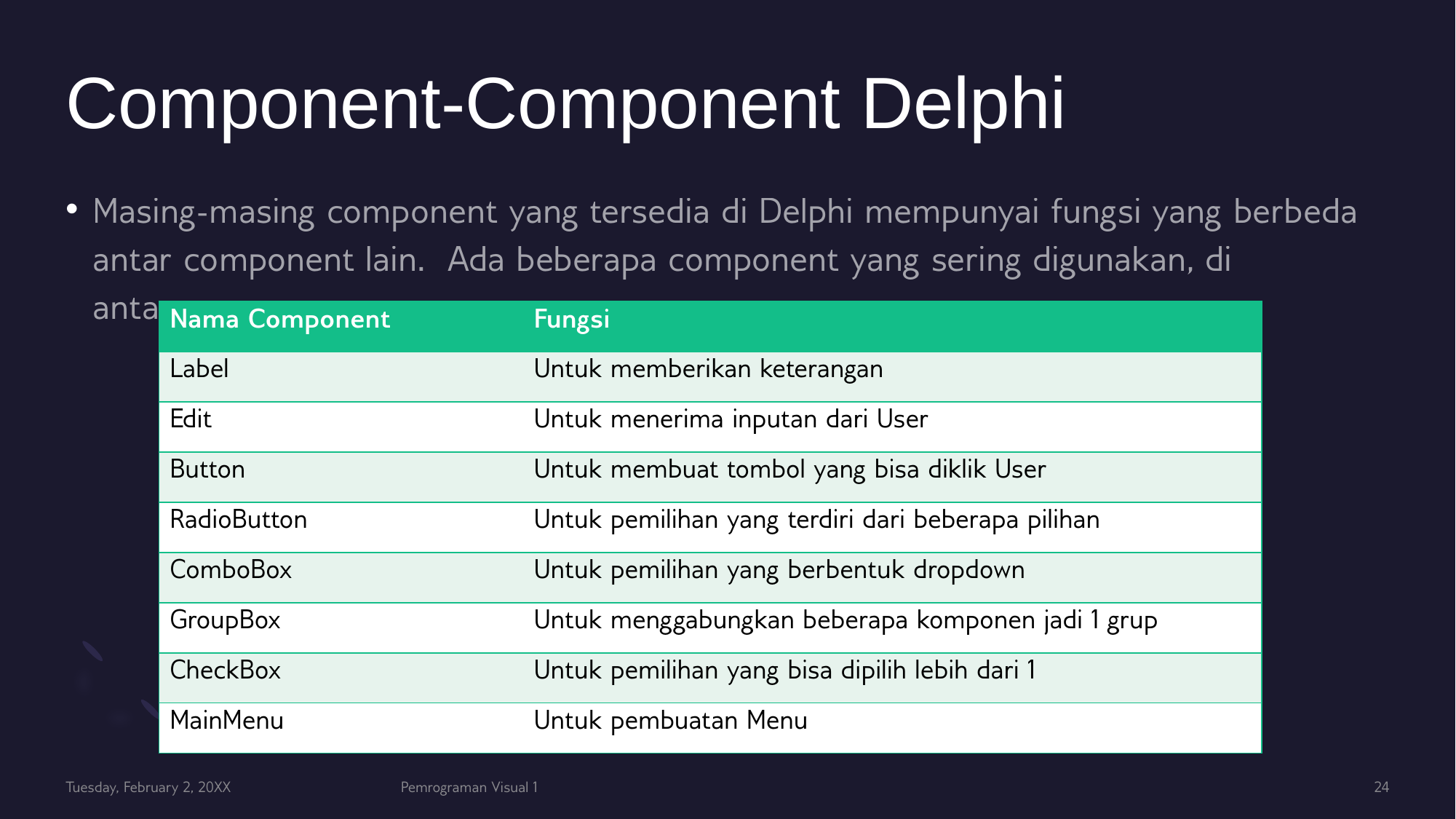

# Component-Component Delphi
Masing-masing component yang tersedia di Delphi mempunyai fungsi yang berbeda antar component lain.  Ada beberapa component yang sering digunakan, di antaranya:
| Nama Component | Fungsi |
| --- | --- |
| Label | Untuk memberikan keterangan |
| Edit | Untuk menerima inputan dari User |
| Button | Untuk membuat tombol yang bisa diklik User |
| RadioButton | Untuk pemilihan yang terdiri dari beberapa pilihan |
| ComboBox | Untuk pemilihan yang berbentuk dropdown |
| GroupBox | Untuk menggabungkan beberapa komponen jadi 1 grup |
| CheckBox | Untuk pemilihan yang bisa dipilih lebih dari 1 |
| MainMenu | Untuk pembuatan Menu |
Tuesday, February 2, 20XX
Pemrograman Visual 1
24